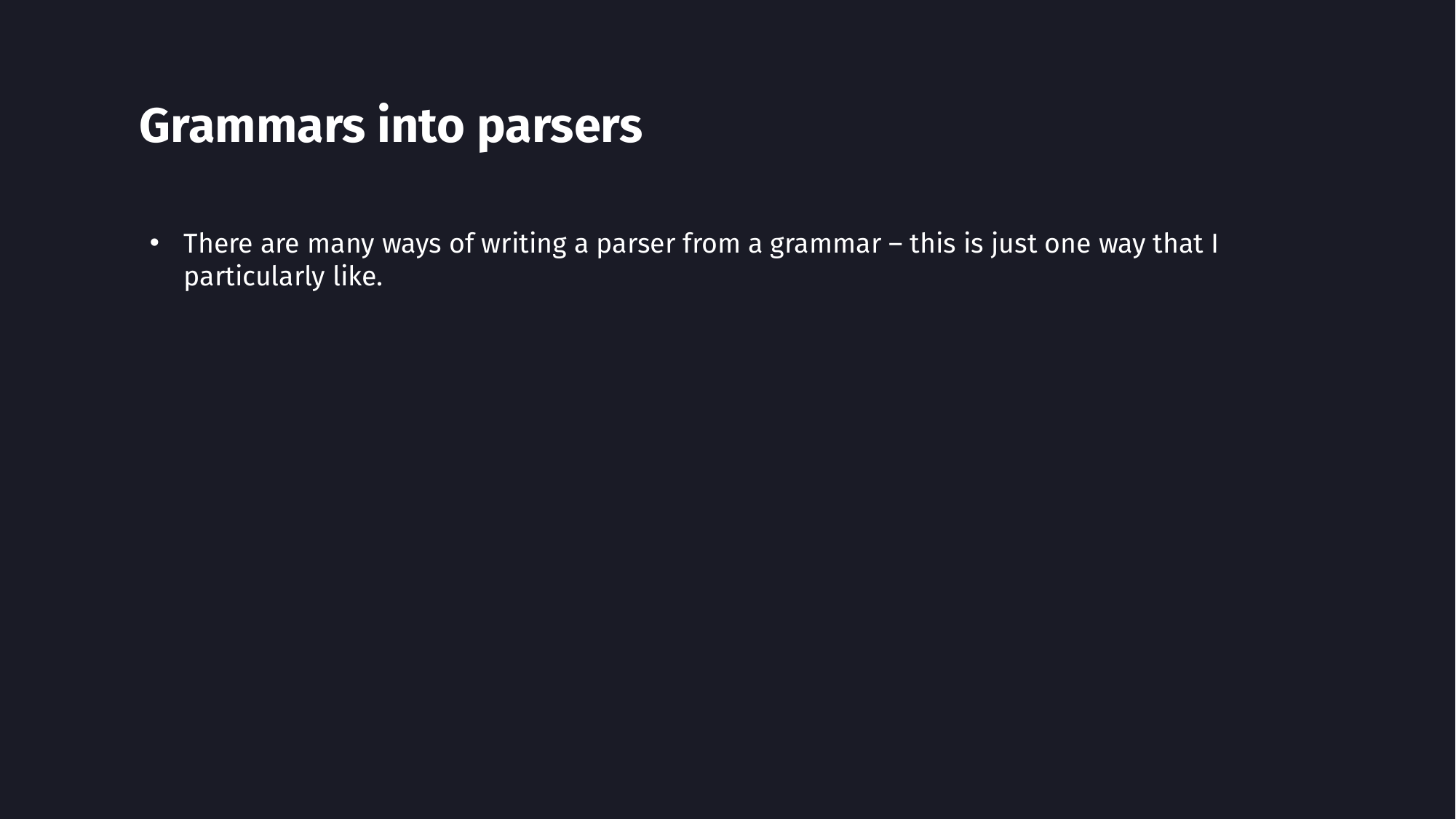

# Grammars into parsers
There are many ways of writing a parser from a grammar – this is just one way that I particularly like.